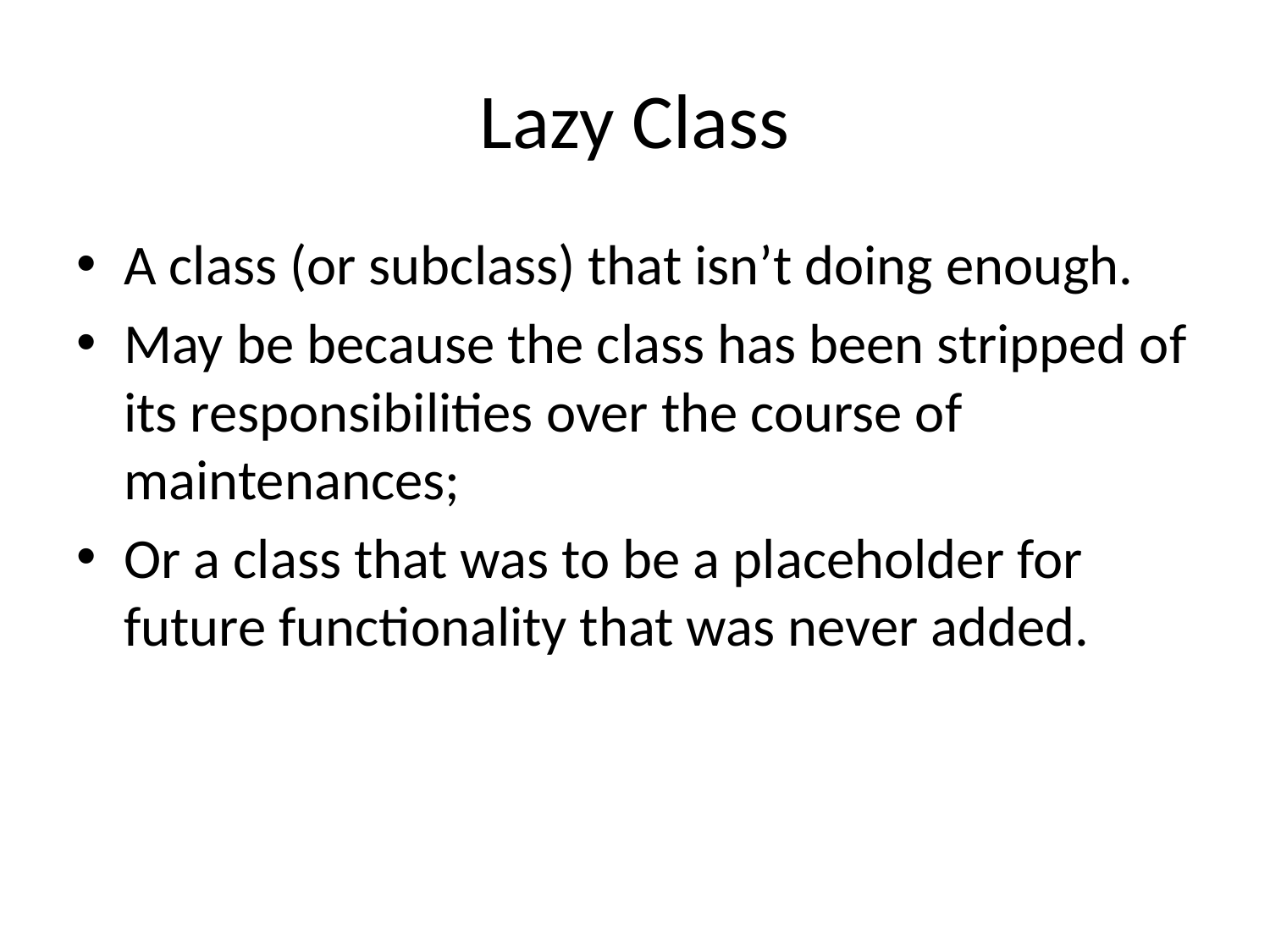

# Lazy Class
A class (or subclass) that isn’t doing enough.
May be because the class has been stripped of its responsibilities over the course of maintenances;
Or a class that was to be a placeholder for future functionality that was never added.